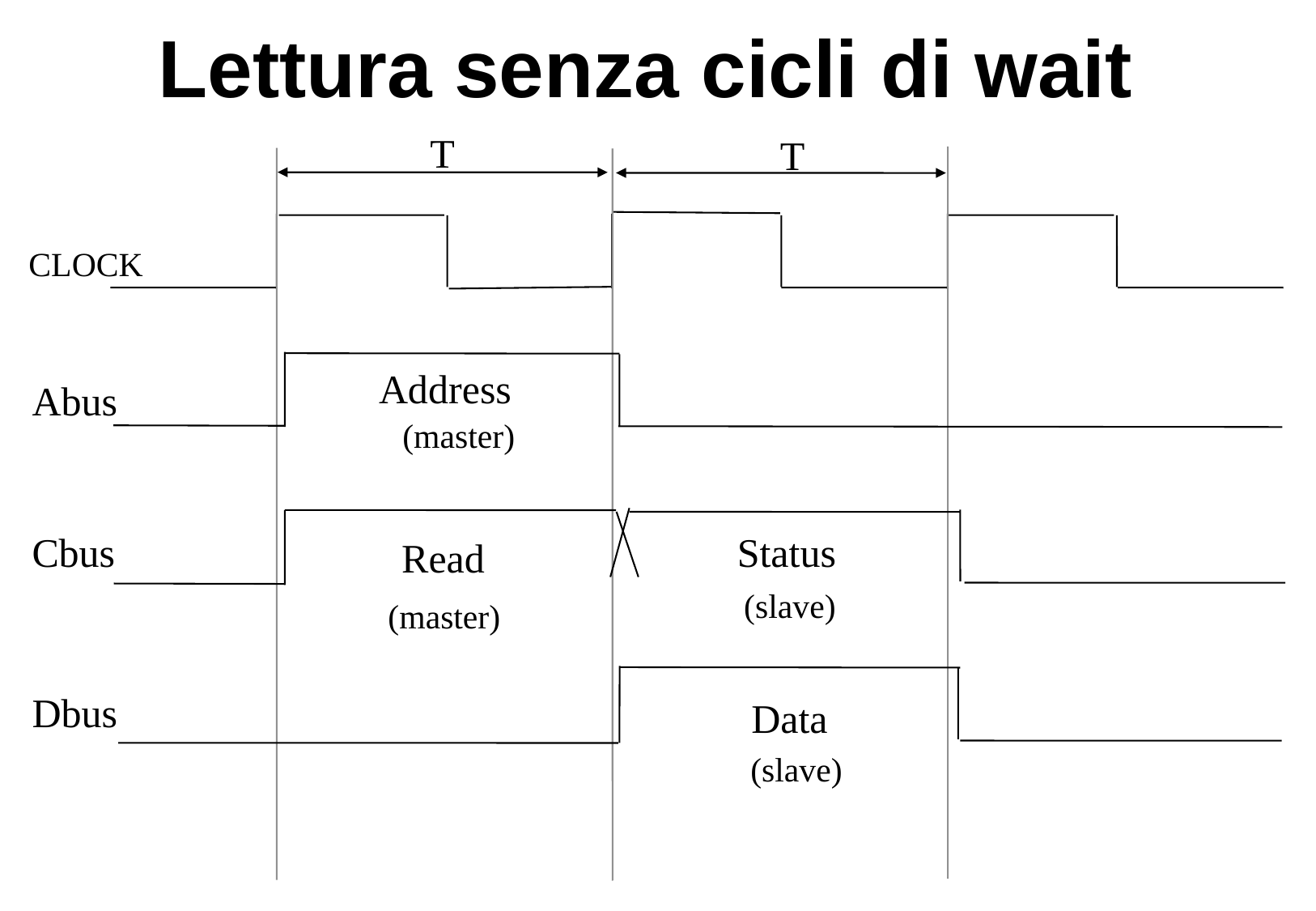

# Lettura senza cicli di wait
T
T

CLOCK

Address
Abus
(master)

Cbus
Status
Read
(slave)

(master)

Dbus
Data

(slave)